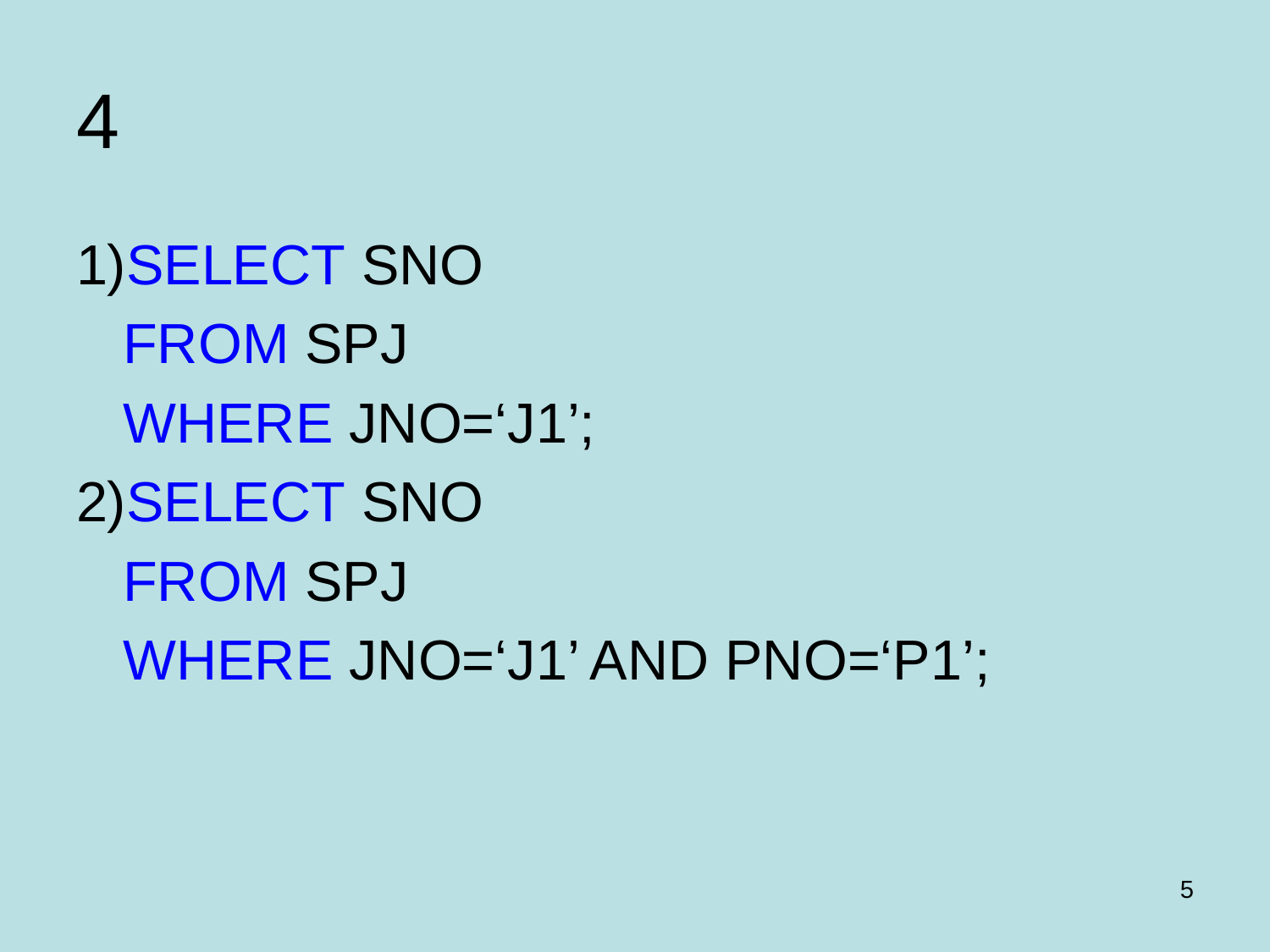

# 4
1)SELECT SNO
   FROM SPJ
   WHERE JNO=‘J1’;
2)SELECT SNO
   FROM SPJ
   WHERE JNO=‘J1’ AND PNO=‘P1’;
5